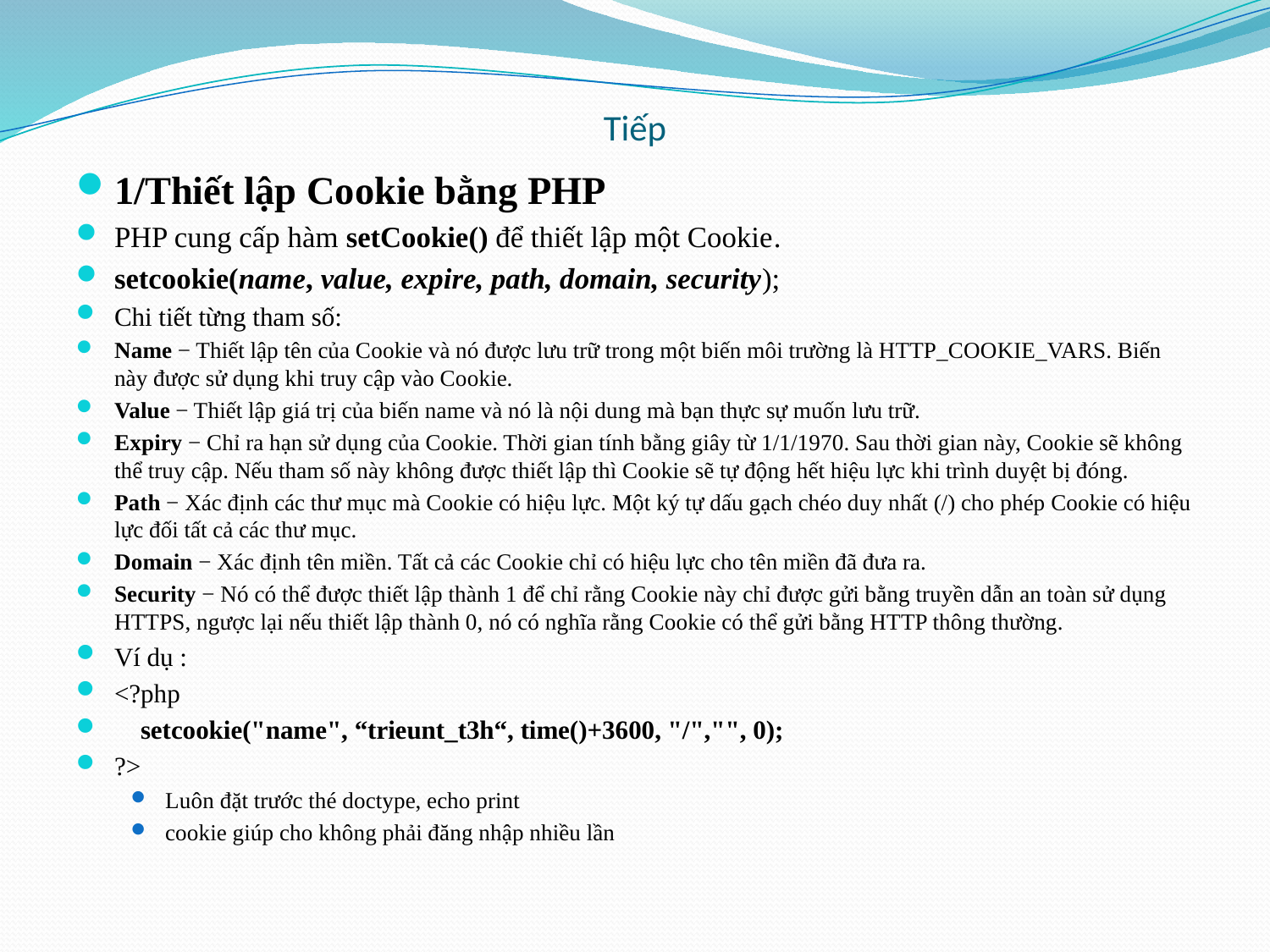

# Tiếp
1/Thiết lập Cookie bằng PHP
PHP cung cấp hàm setCookie() để thiết lập một Cookie.
setcookie(name, value, expire, path, domain, security);
Chi tiết từng tham số:
Name − Thiết lập tên của Cookie và nó được lưu trữ trong một biến môi trường là HTTP_COOKIE_VARS. Biến này được sử dụng khi truy cập vào Cookie.
Value − Thiết lập giá trị của biến name và nó là nội dung mà bạn thực sự muốn lưu trữ.
Expiry − Chỉ ra hạn sử dụng của Cookie. Thời gian tính bằng giây từ 1/1/1970. Sau thời gian này, Cookie sẽ không thể truy cập. Nếu tham số này không được thiết lập thì Cookie sẽ tự động hết hiệu lực khi trình duyệt bị đóng.
Path − Xác định các thư mục mà Cookie có hiệu lực. Một ký tự dấu gạch chéo duy nhất (/) cho phép Cookie có hiệu lực đối tất cả các thư mục.
Domain − Xác định tên miền. Tất cả các Cookie chỉ có hiệu lực cho tên miền đã đưa ra.
Security − Nó có thể được thiết lập thành 1 để chỉ rằng Cookie này chỉ được gửi bằng truyền dẫn an toàn sử dụng HTTPS, ngược lại nếu thiết lập thành 0, nó có nghĩa rằng Cookie có thể gửi bằng HTTP thông thường.
Ví dụ :
<?php
    setcookie("name", “trieunt_t3h“, time()+3600, "/","", 0);
?>
Luôn đặt trước thé doctype, echo print
cookie giúp cho không phải đăng nhập nhiều lần